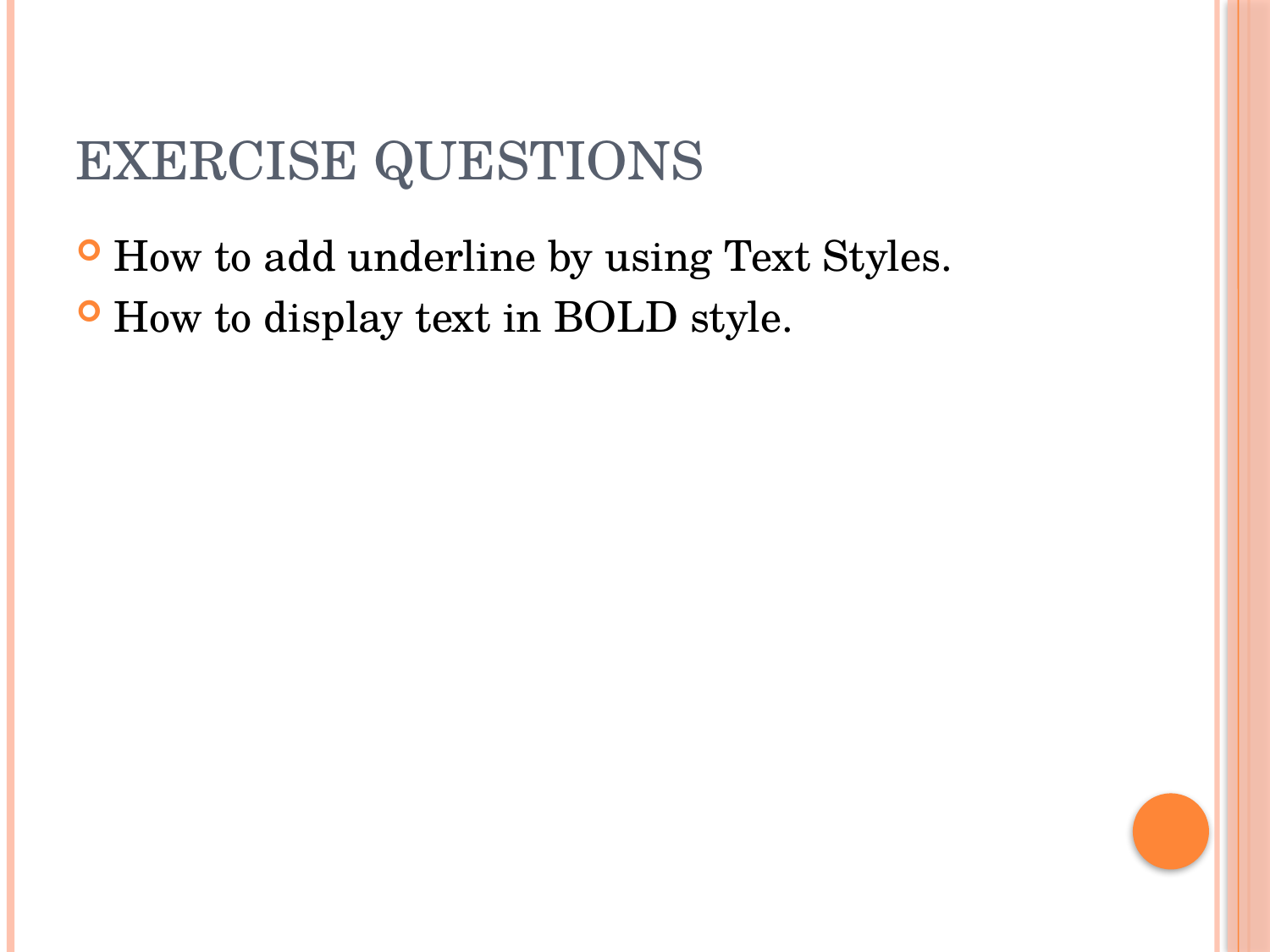

# Exercise Questions
How to add underline by using Text Styles.
How to display text in BOLD style.